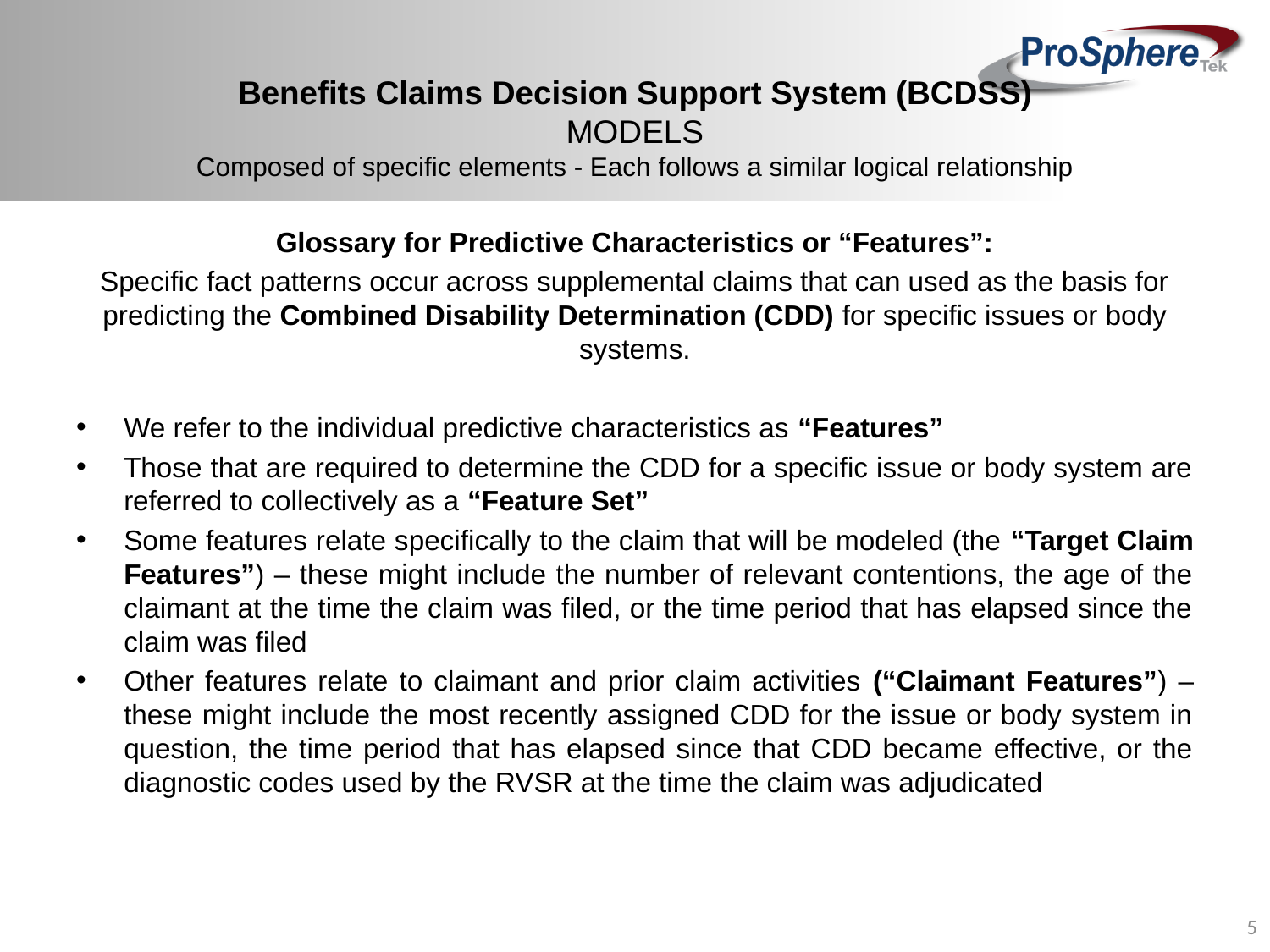

# Benefits Claims Decision Support System (BCDSS) MODELS Composed of specific elements - Each follows a similar logical relationship
Glossary for Predictive Characteristics or “Features”:
Specific fact patterns occur across supplemental claims that can used as the basis for predicting the Combined Disability Determination (CDD) for specific issues or body systems.

We refer to the individual predictive characteristics as “Features”
Those that are required to determine the CDD for a specific issue or body system are referred to collectively as a “Feature Set”
Some features relate specifically to the claim that will be modeled (the “Target Claim Features”) – these might include the number of relevant contentions, the age of the claimant at the time the claim was filed, or the time period that has elapsed since the claim was filed
Other features relate to claimant and prior claim activities (“Claimant Features”) – these might include the most recently assigned CDD for the issue or body system in question, the time period that has elapsed since that CDD became effective, or the diagnostic codes used by the RVSR at the time the claim was adjudicated

5